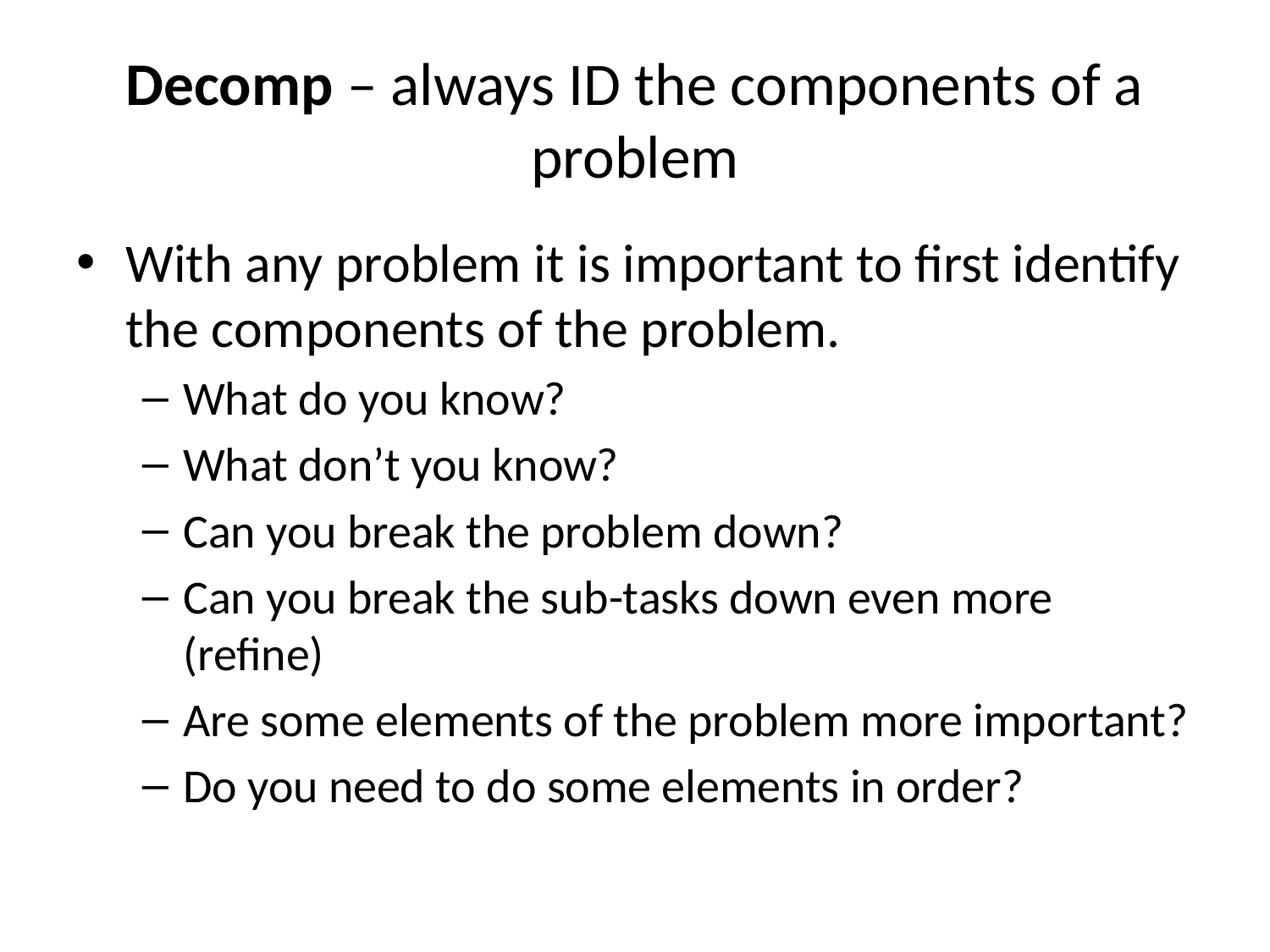

# Decomp – always ID the components of a problem
With any problem it is important to first identify the components of the problem.
What do you know?
What don’t you know?
Can you break the problem down?
Can you break the sub-tasks down even more (refine)
Are some elements of the problem more important?
Do you need to do some elements in order?